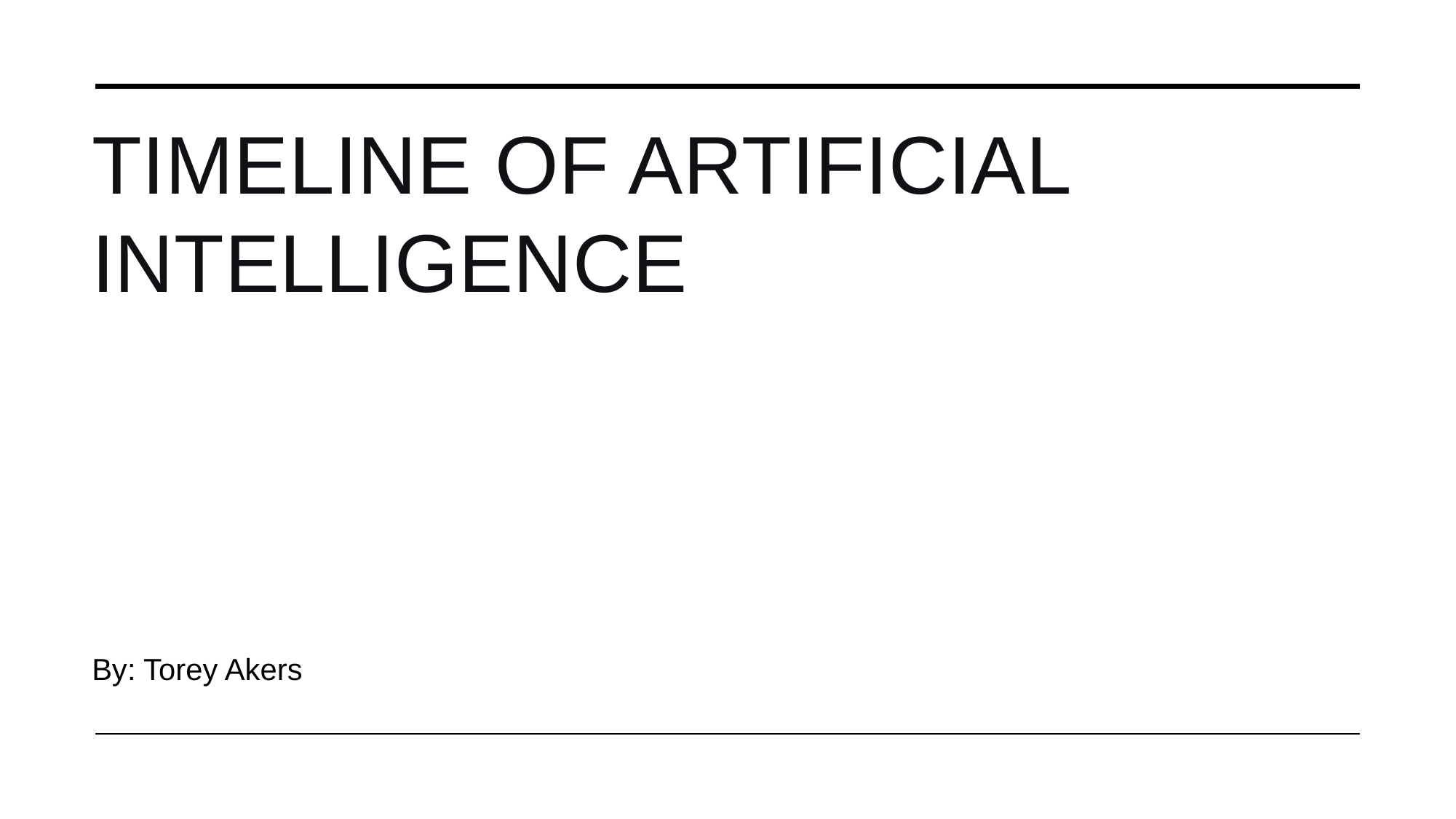

# Timeline of Artificial Intelligence

By: Torey Akers